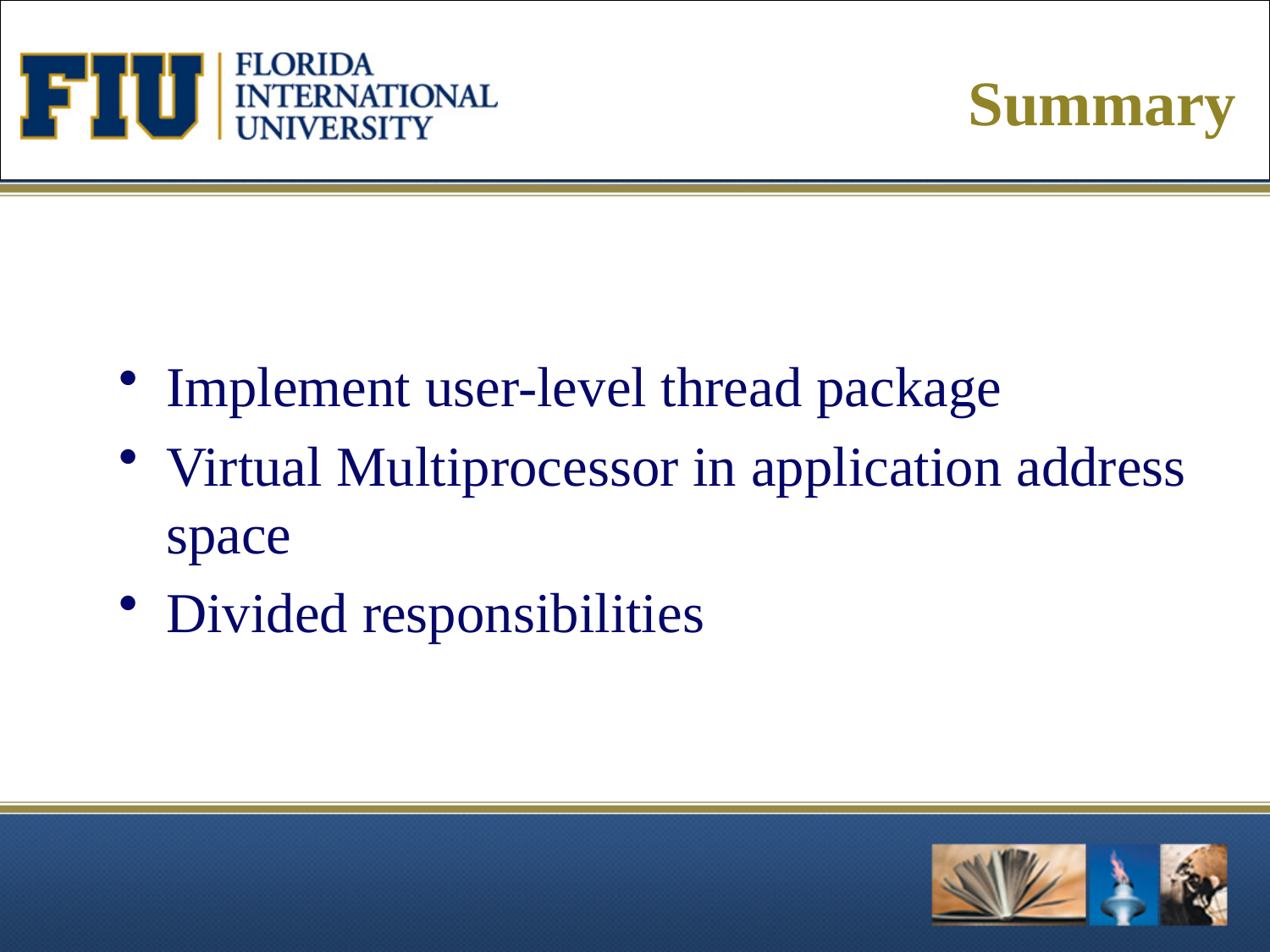

# Summary
Implement user-level thread package
Virtual Multiprocessor in application address space
Divided responsibilities